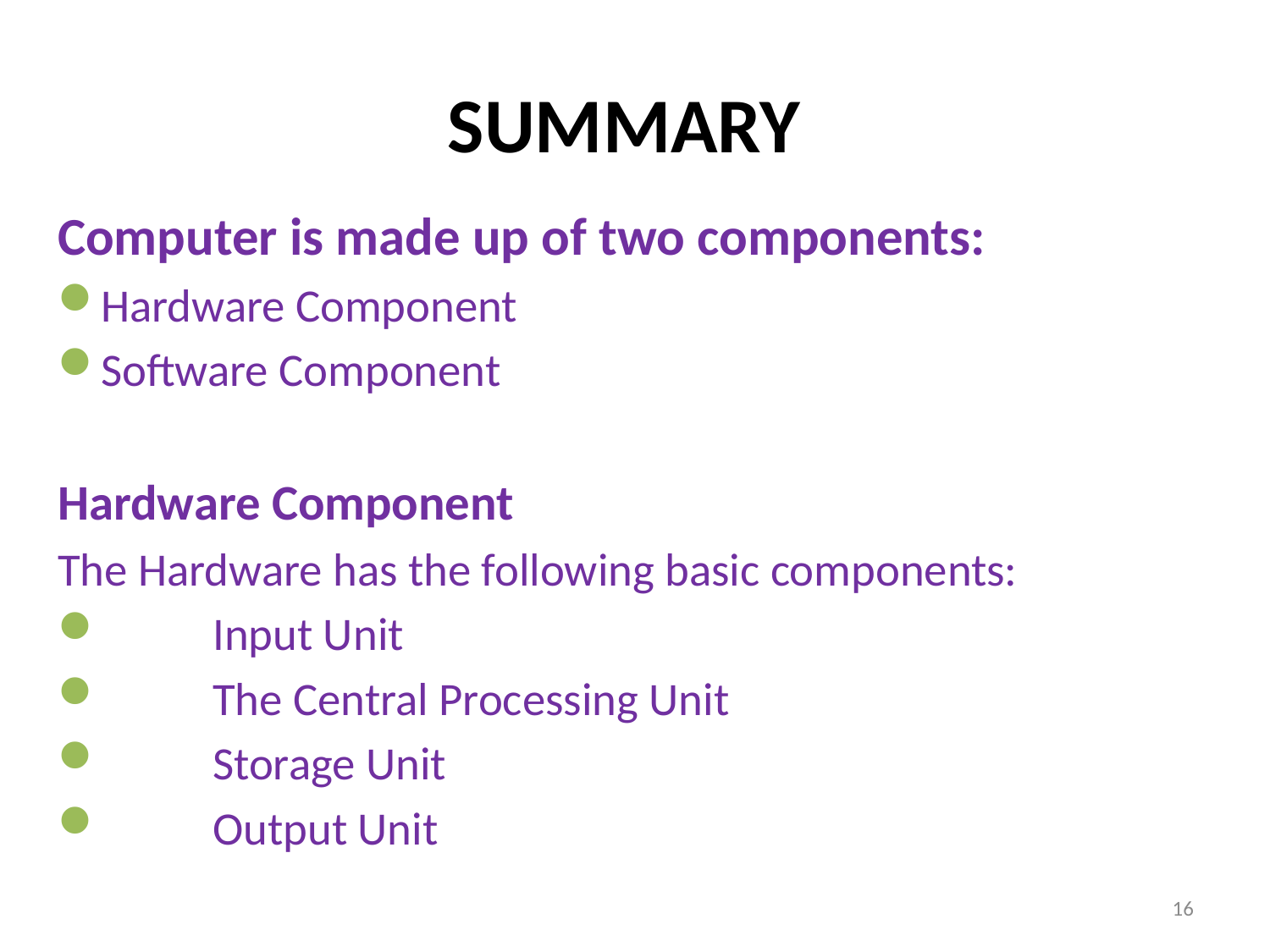

# SUMMARY
Computer is made up of two components:
Hardware Component
Software Component

Hardware Component
The Hardware has the following basic components:
	Input Unit
	The Central Processing Unit
	Storage Unit
	Output Unit

16